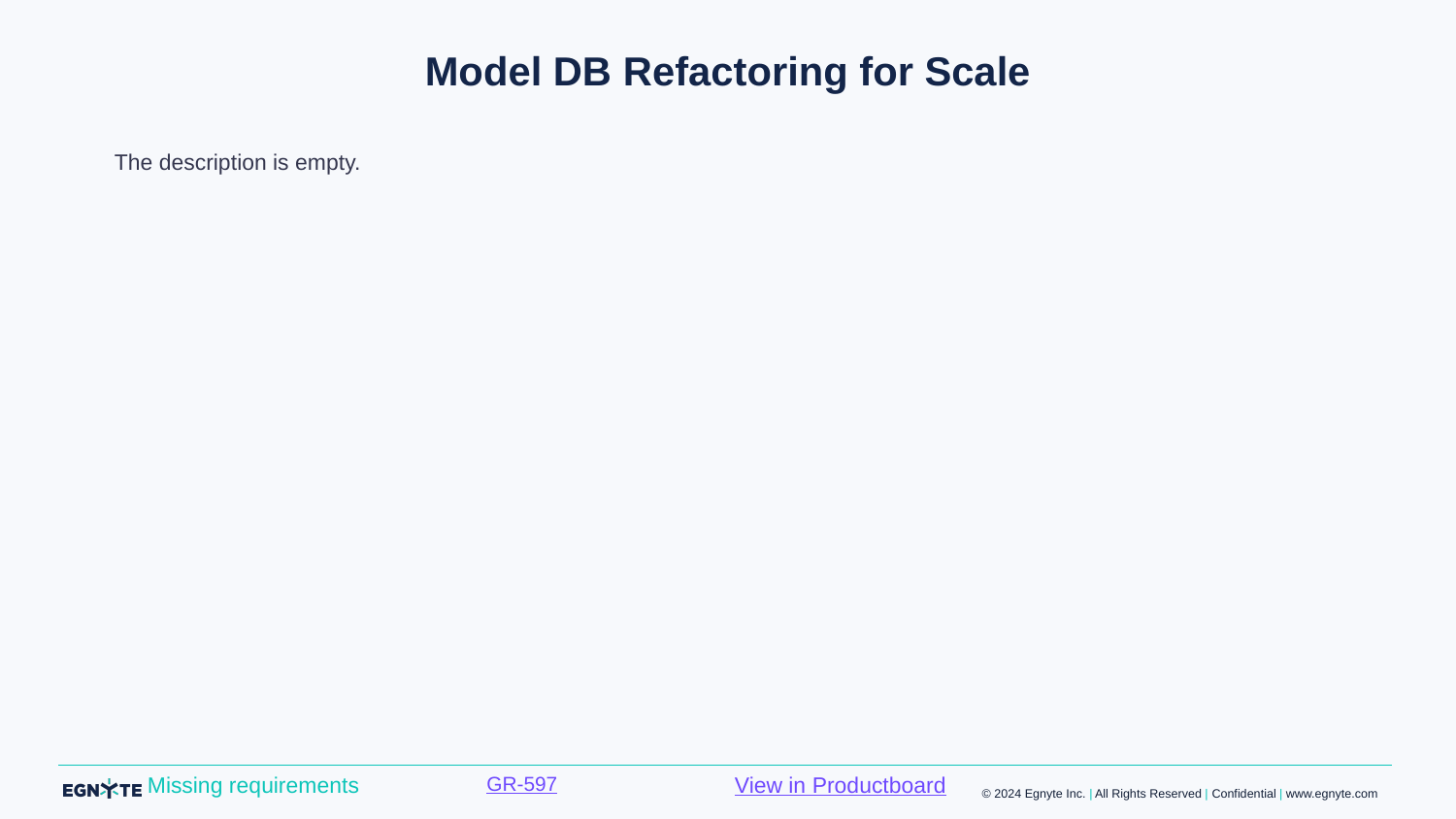

# Model DB Refactoring for Scale

The description is empty.

View in Productboard
GR-597
Missing requirements